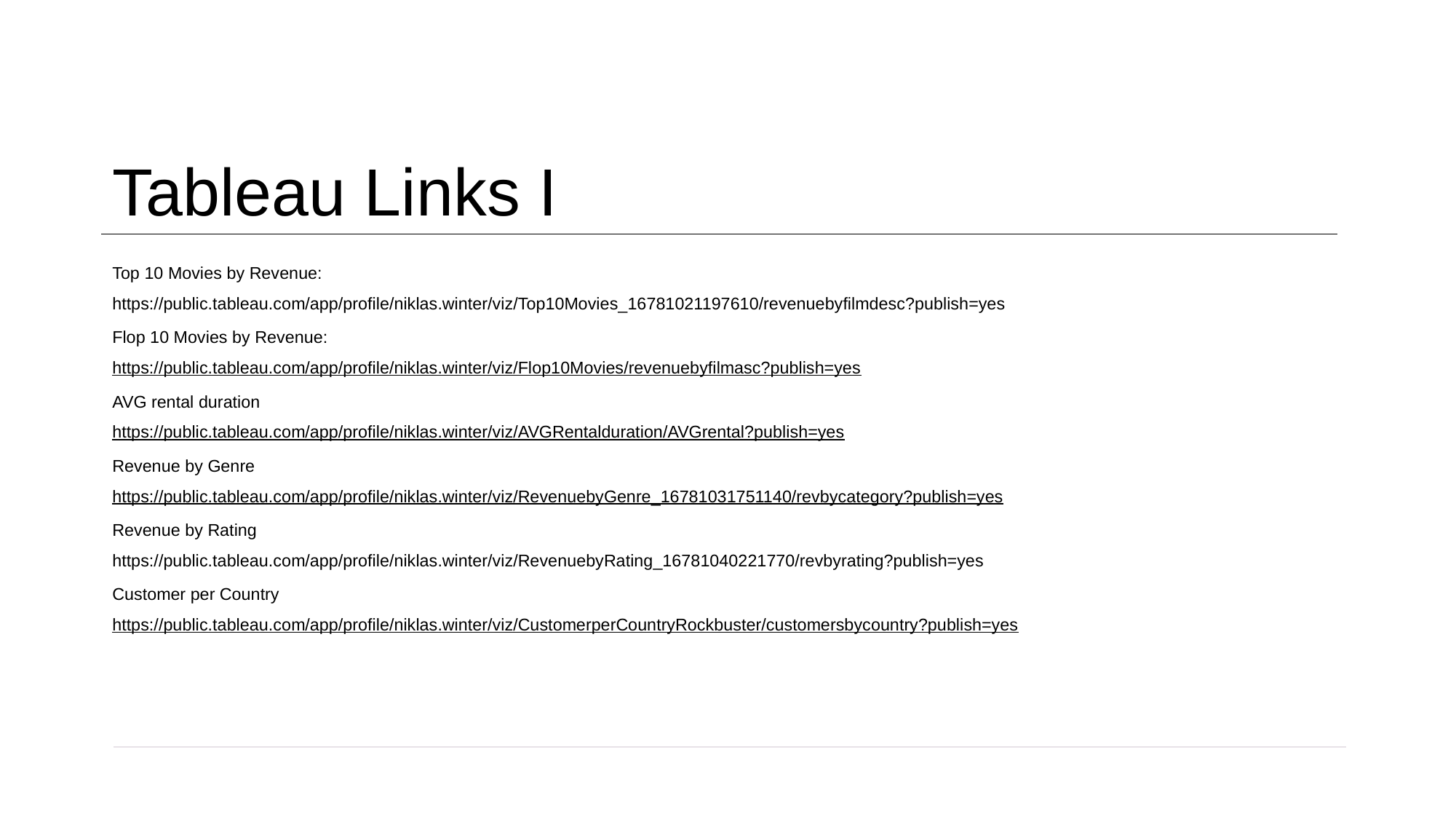

# Tableau Links I
Top 10 Movies by Revenue:
https://public.tableau.com/app/profile/niklas.winter/viz/Top10Movies_16781021197610/revenuebyfilmdesc?publish=yes
Flop 10 Movies by Revenue:
https://public.tableau.com/app/profile/niklas.winter/viz/Flop10Movies/revenuebyfilmasc?publish=yes
AVG rental duration
https://public.tableau.com/app/profile/niklas.winter/viz/AVGRentalduration/AVGrental?publish=yes
Revenue by Genre
https://public.tableau.com/app/profile/niklas.winter/viz/RevenuebyGenre_16781031751140/revbycategory?publish=yes
Revenue by Rating
https://public.tableau.com/app/profile/niklas.winter/viz/RevenuebyRating_16781040221770/revbyrating?publish=yes
Customer per Country
https://public.tableau.com/app/profile/niklas.winter/viz/CustomerperCountryRockbuster/customersbycountry?publish=yes